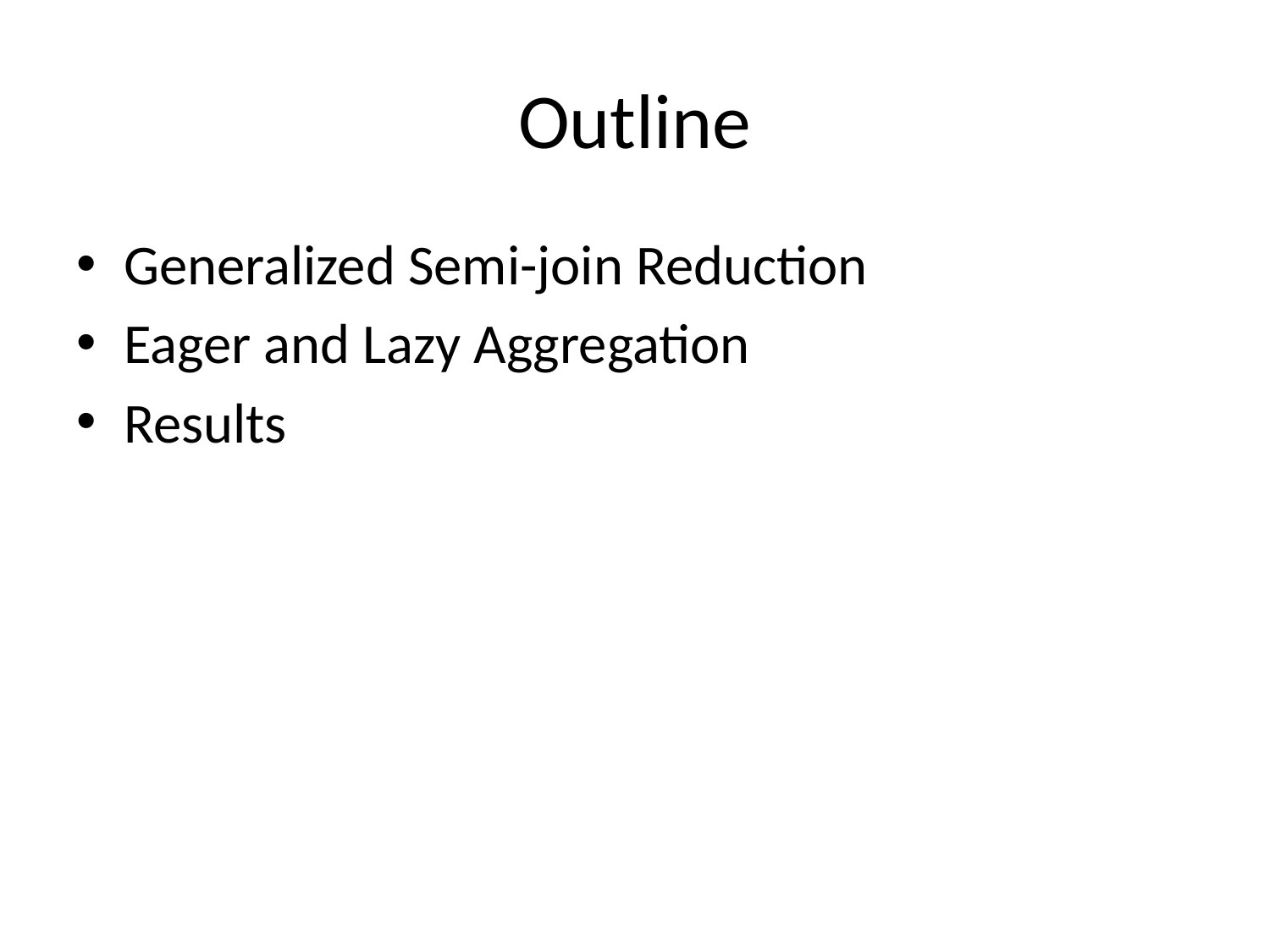

# Outline
Generalized Semi-join Reduction
Eager and Lazy Aggregation
Results